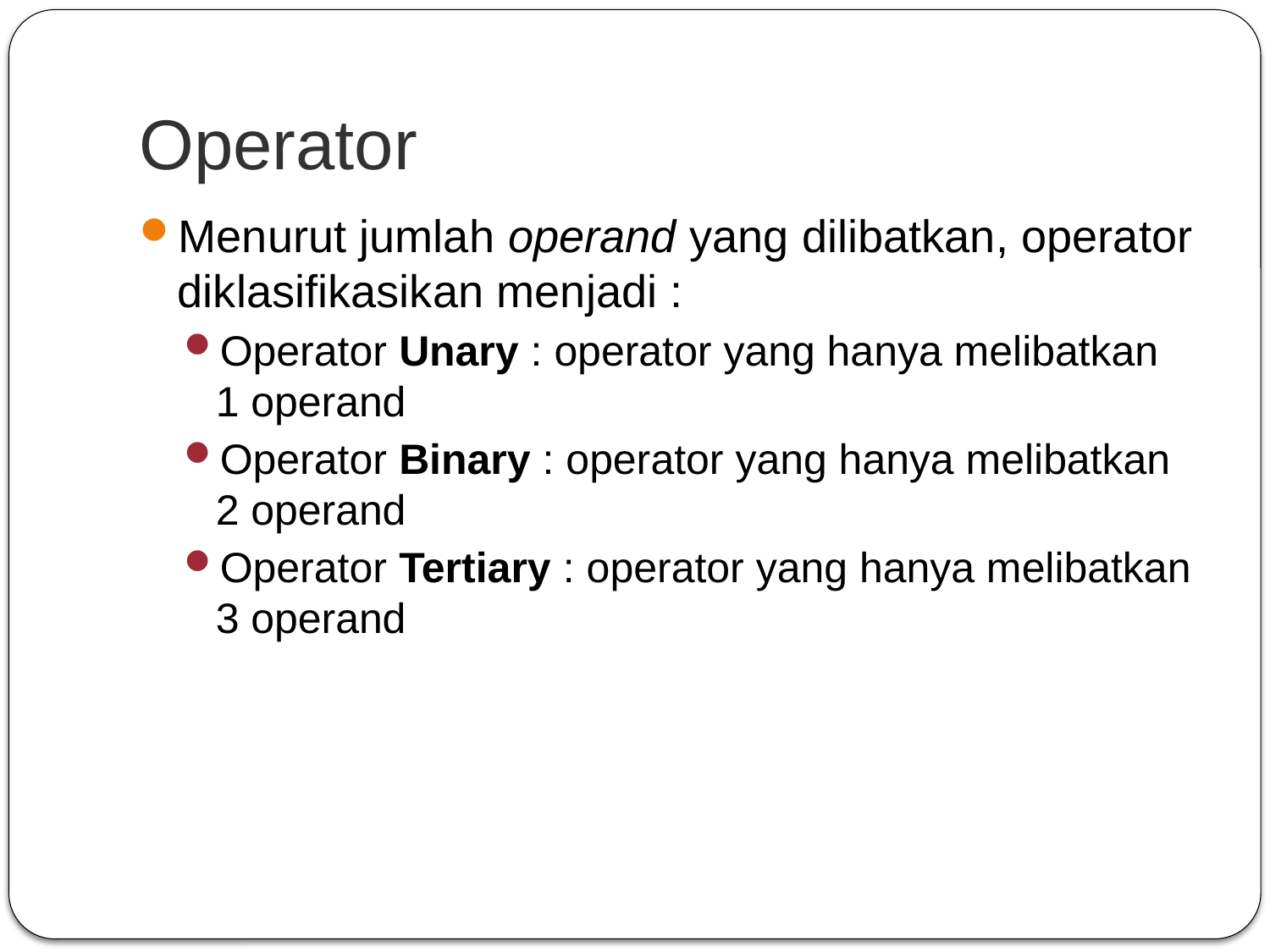

# Operator
Menurut jumlah operand yang dilibatkan, operator diklasifikasikan menjadi :
Operator Unary : operator yang hanya melibatkan 1 operand
Operator Binary : operator yang hanya melibatkan 2 operand
Operator Tertiary : operator yang hanya melibatkan 3 operand